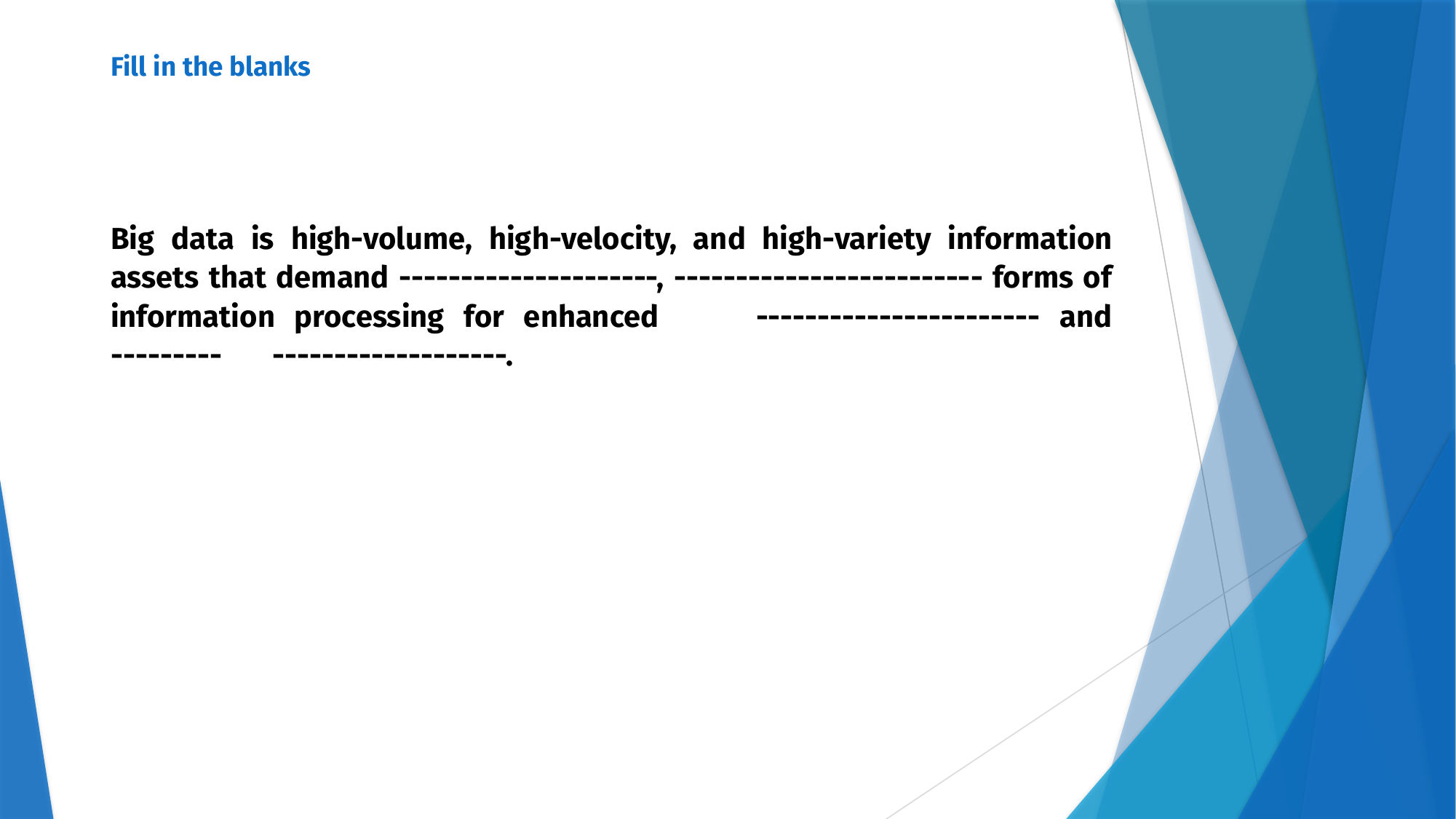

# Fill in the blanks
Big data is high-volume, high-velocity, and high-variety information assets that demand ---------------------, ------------------------- forms of information processing for enhanced     ----------------------- and ---------       -------------------.